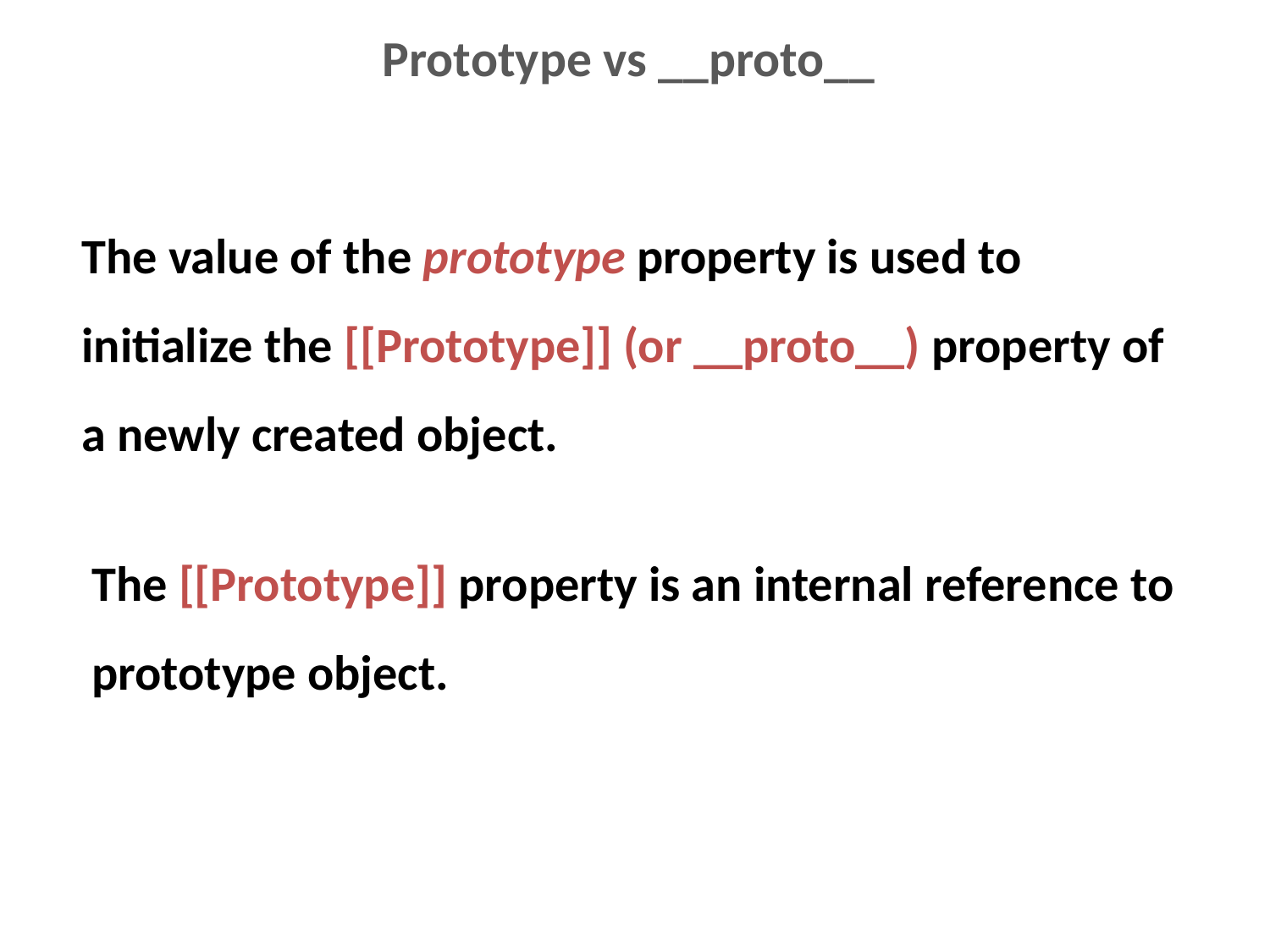

# Prototype vs __proto__
The value of the prototype property is used to initialize the [[Prototype]] (or __proto__) property of a newly created object.
The [[Prototype]] property is an internal reference to prototype object.